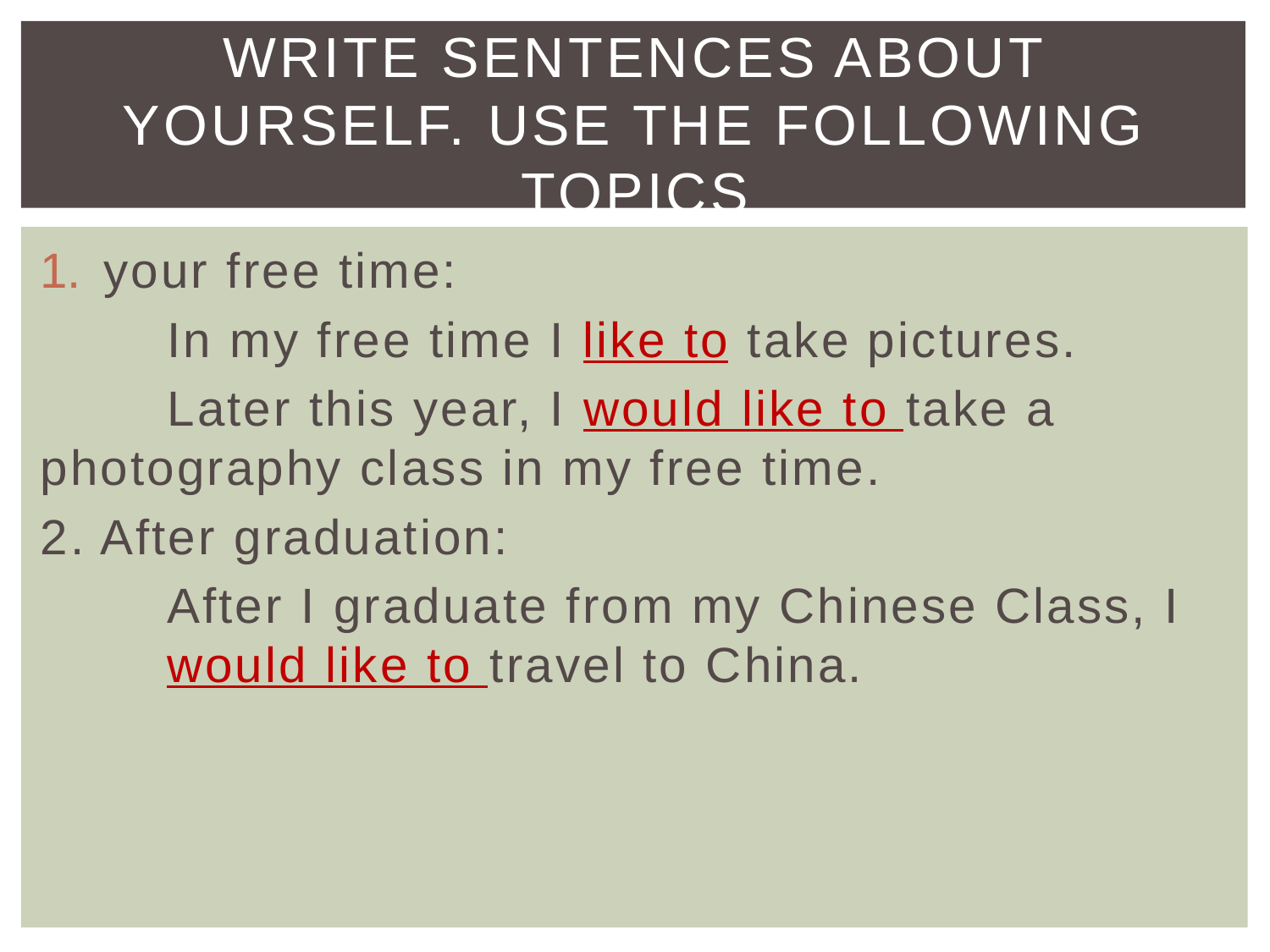

# Write sentences about yourself. Use the following topics
your free time:
	In my free time I like to take pictures.
	Later this year, I would like to take a 	photography class in my free time.
2. After graduation:
	After I graduate from my Chinese Class, I 	would like to travel to China.